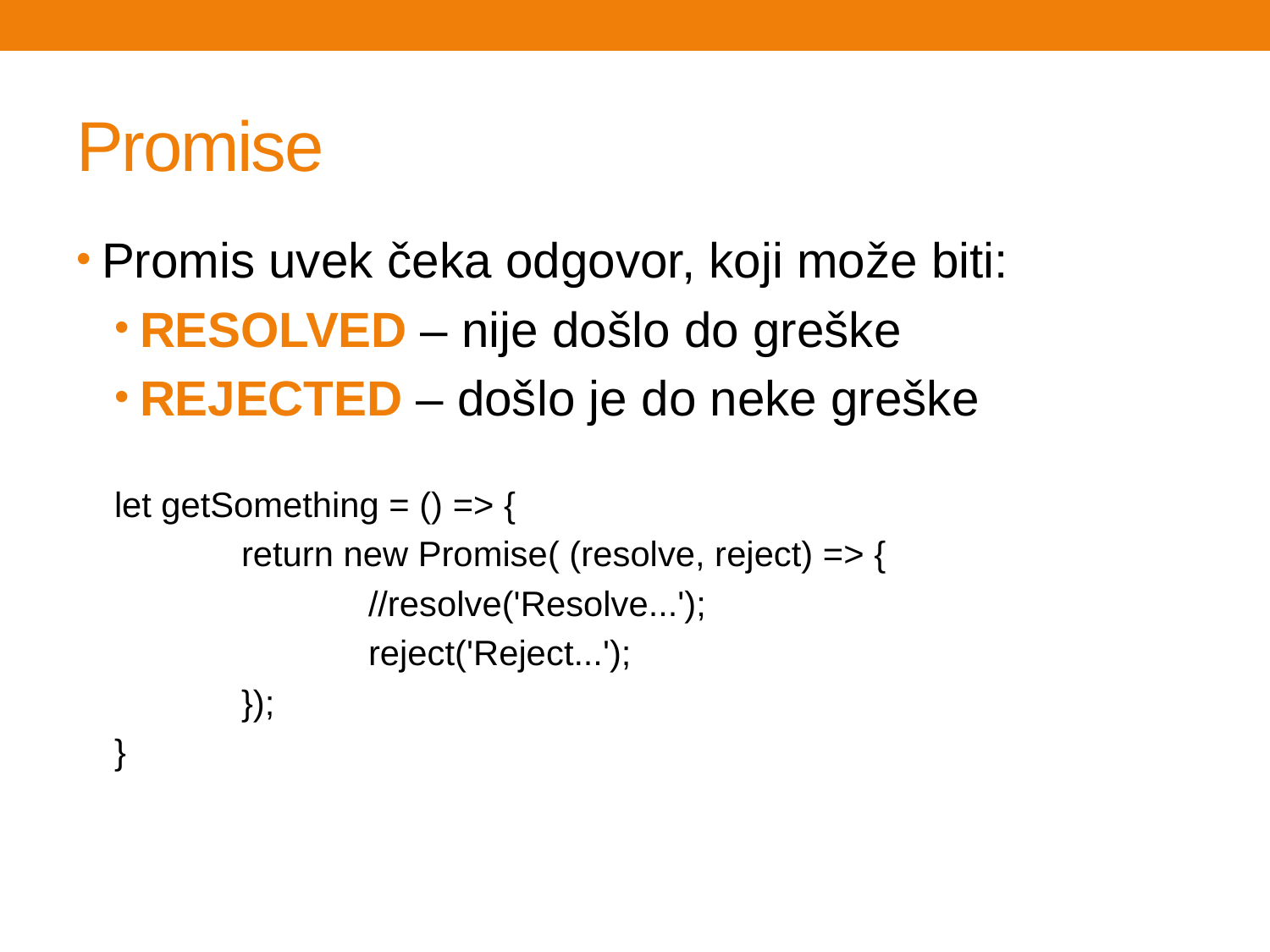

# Promise
Promis uvek čeka odgovor, koji može biti:
RESOLVED – nije došlo do greške
REJECTED – došlo je do neke greške

let getSomething = () => {
	return new Promise( (resolve, reject) => {
		//resolve('Resolve...');
		reject('Reject...');
	});
}